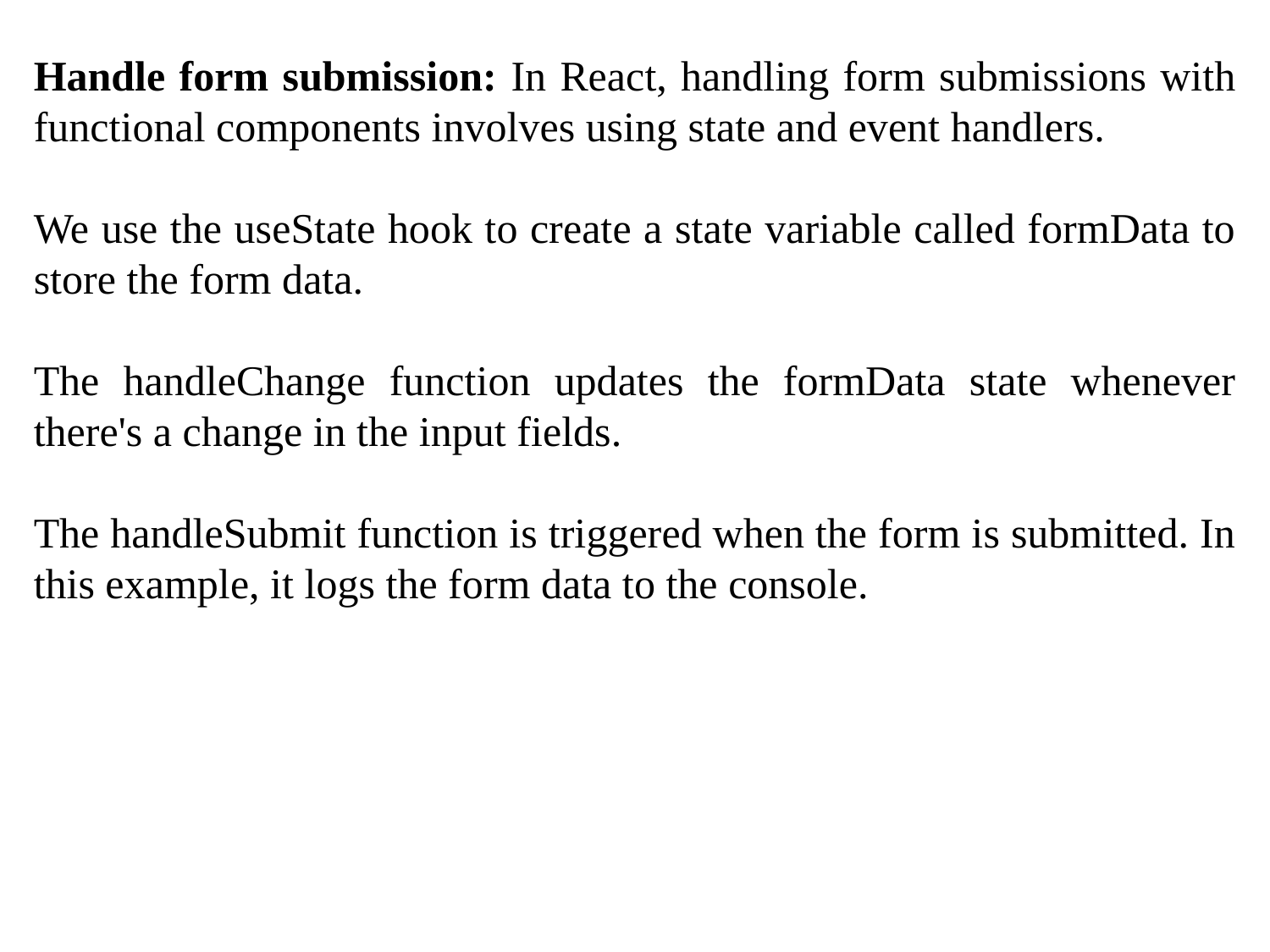

Handle form submission: In React, handling form submissions with functional components involves using state and event handlers.

We use the useState hook to create a state variable called formData to store the form data.

The handleChange function updates the formData state whenever there's a change in the input fields.

The handleSubmit function is triggered when the form is submitted. In this example, it logs the form data to the console.